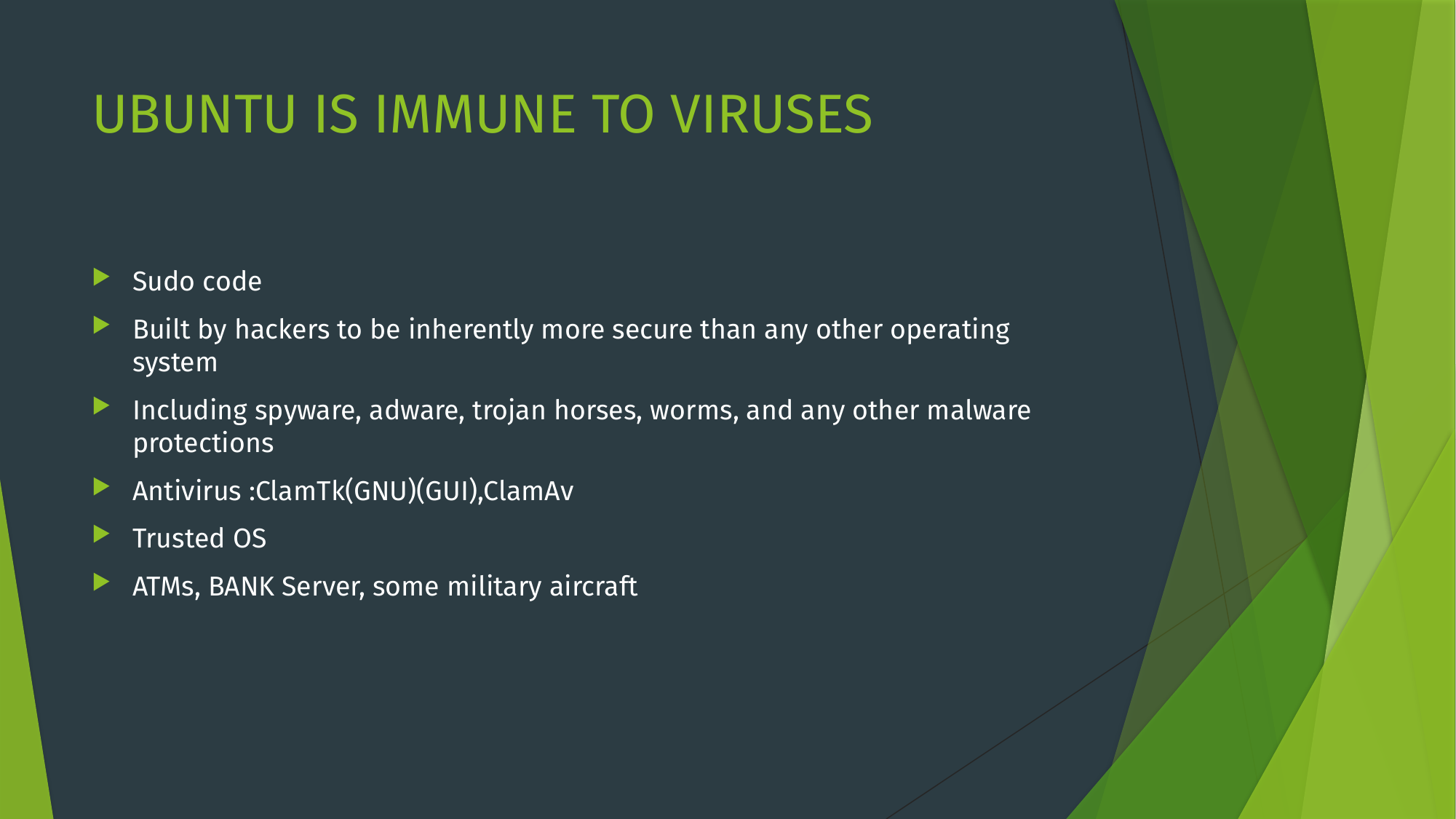

# UBUNTU IS IMMUNE TO VIRUSES
Sudo code
Built by hackers to be inherently more secure than any other operating system
Including spyware, adware, trojan horses, worms, and any other malware protections
Antivirus :ClamTk(GNU)(GUI),ClamAv
Trusted OS
ATMs, BANK Server, some military aircraft